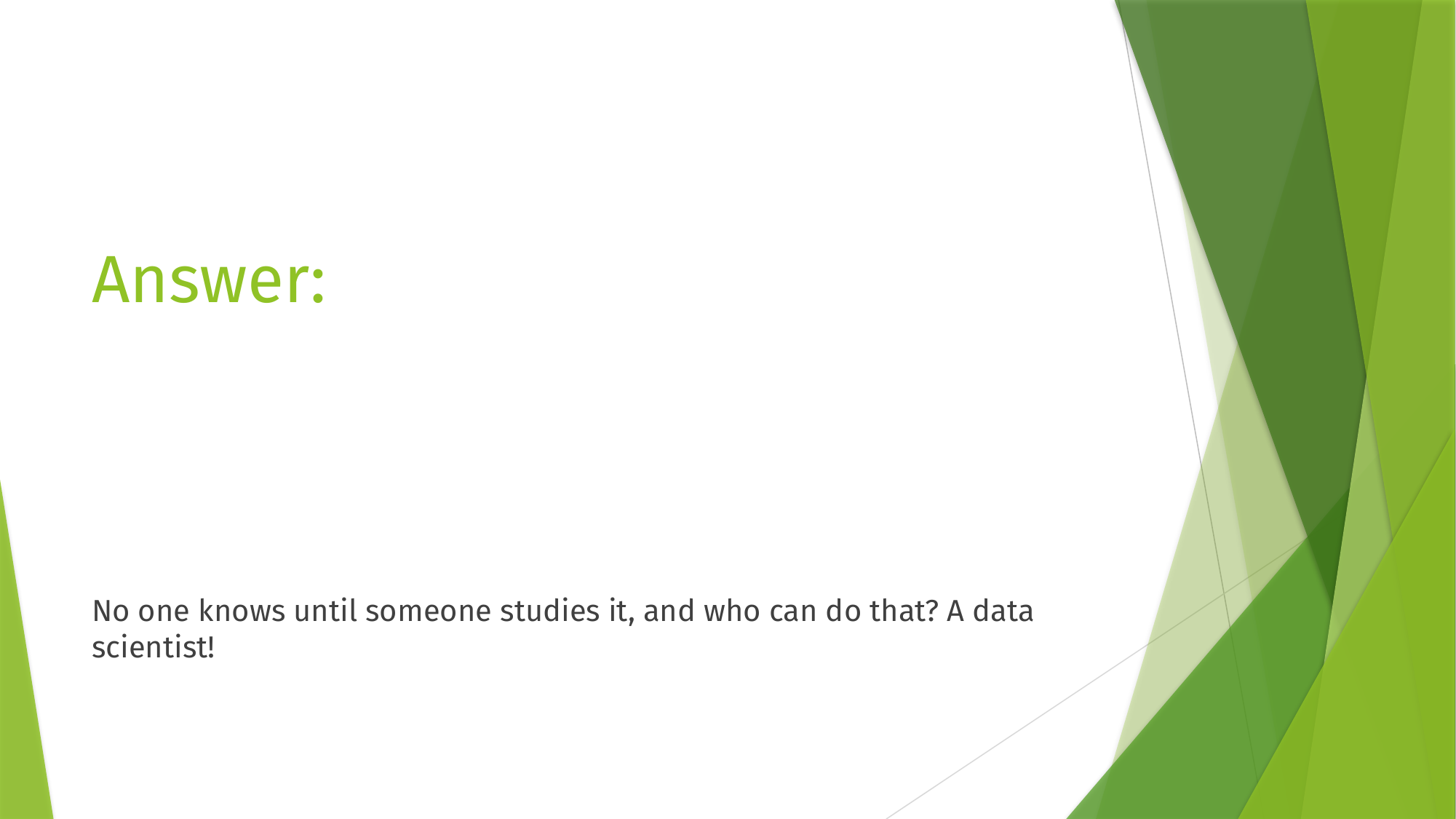

# Answer:
No one knows until someone studies it, and who can do that? A data scientist!